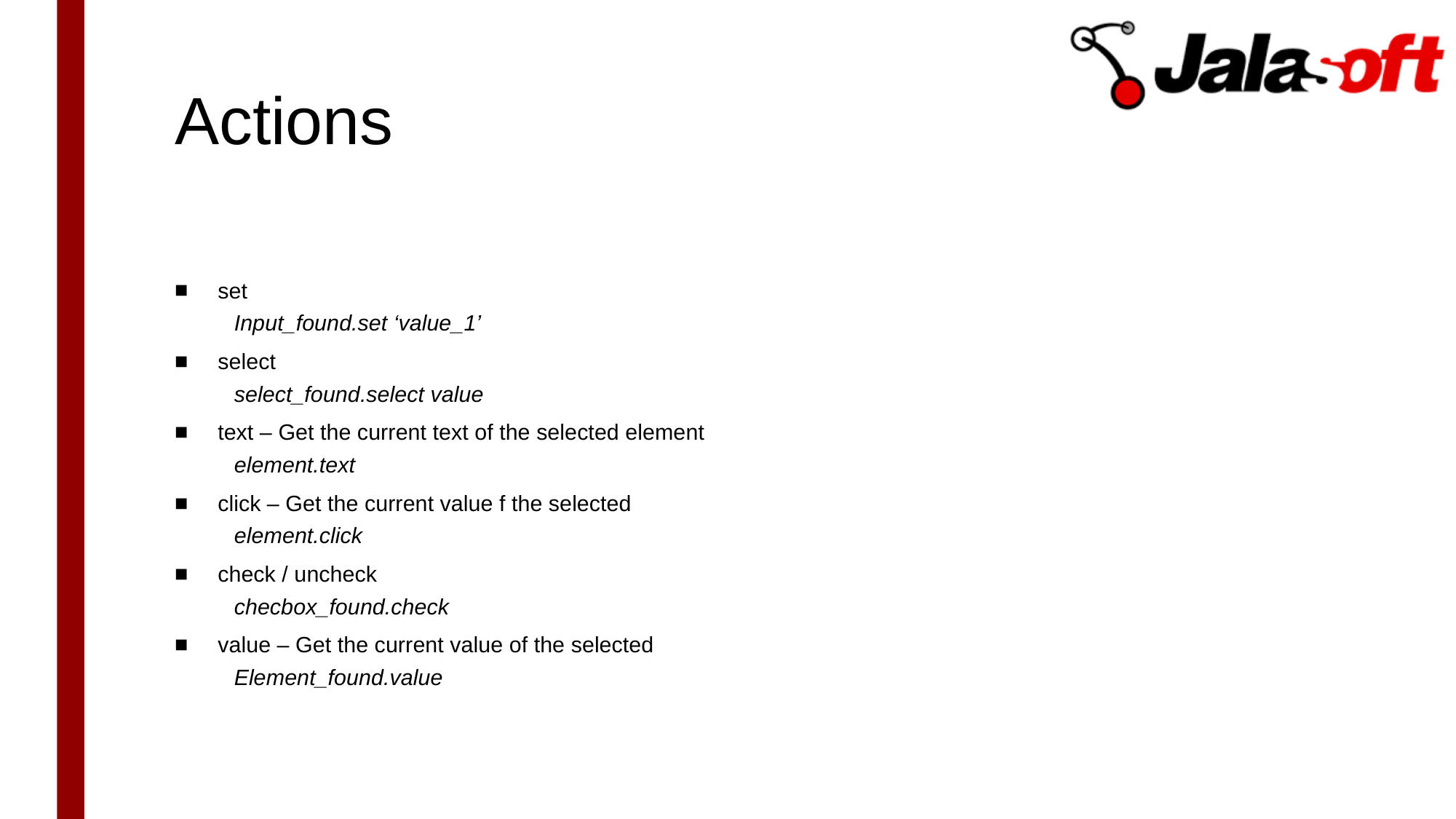

# Actions
set
Input_found.set ‘value_1’
select
select_found.select value
text – Get the current text of the selected element
element.text
click – Get the current value f the selected
element.click
check / uncheck
checbox_found.check
value – Get the current value of the selected
Element_found.value